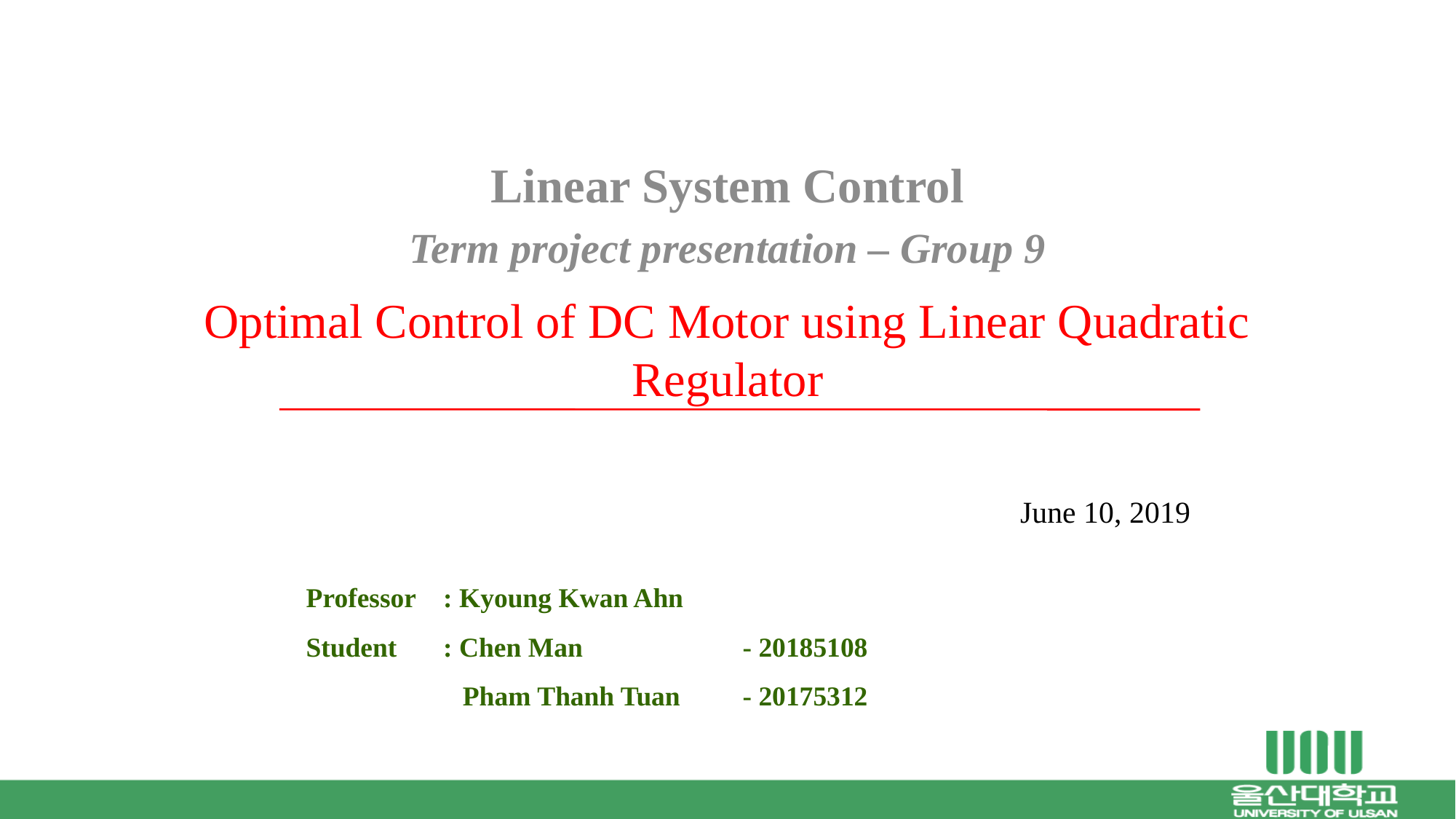

Linear System Control
Term project presentation – Group 9
# Optimal Control of DC Motor using Linear Quadratic Regulator
June 10, 2019
Professor 	: Kyoung Kwan Ahn
Student	: Chen Man 		- 20185108
	Pham Thanh Tuan 	- 20175312